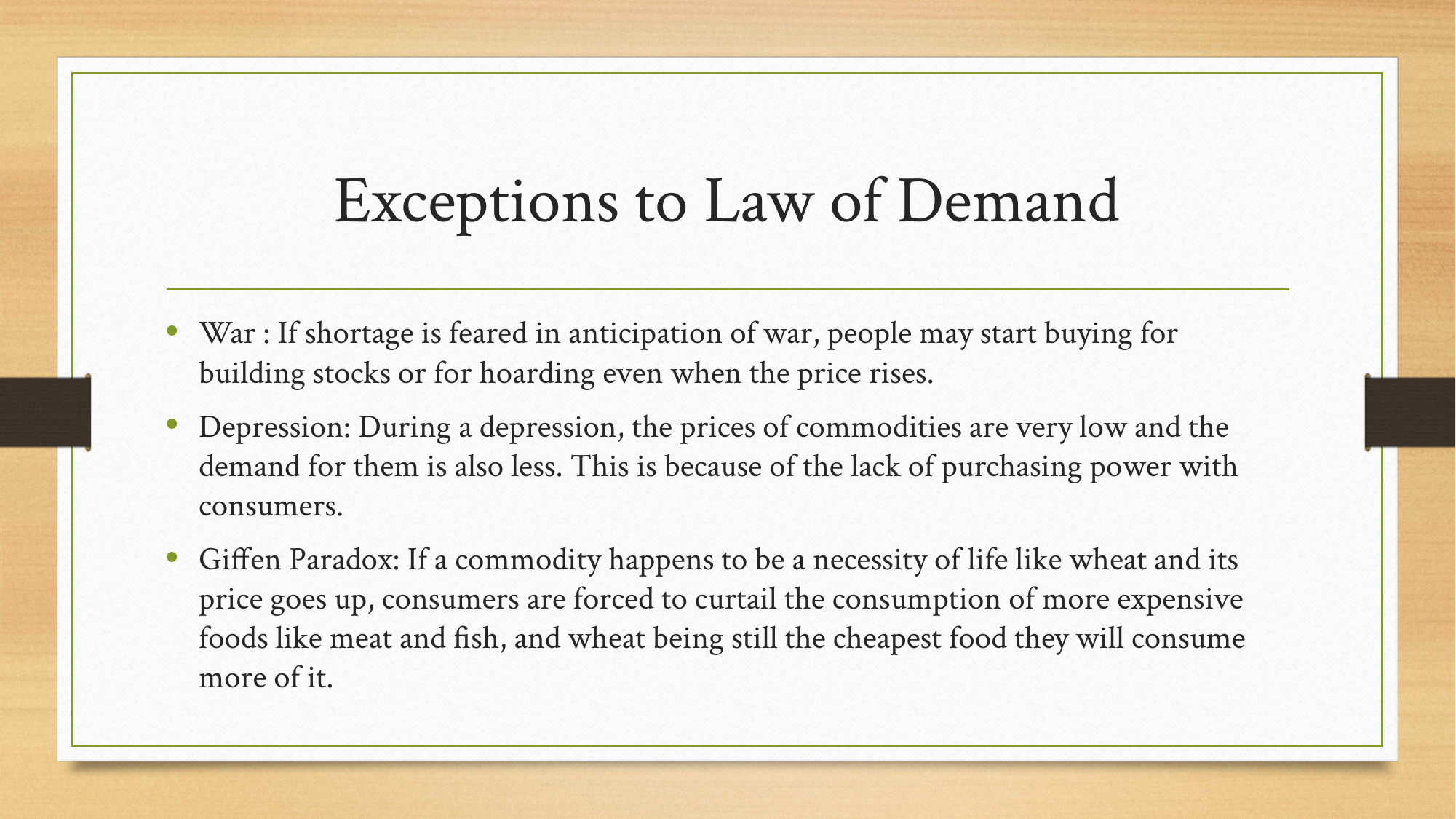

# Exceptions to Law of Demand
War : If shortage is feared in anticipation of war, people may start buying for building stocks or for hoarding even when the price rises.
Depression: During a depression, the prices of commodities are very low and the demand for them is also less. This is because of the lack of purchasing power with consumers.
Giffen Paradox: If a commodity happens to be a necessity of life like wheat and its price goes up, consumers are forced to curtail the consumption of more expensive foods like meat and fish, and wheat being still the cheapest food they will consume more of it.